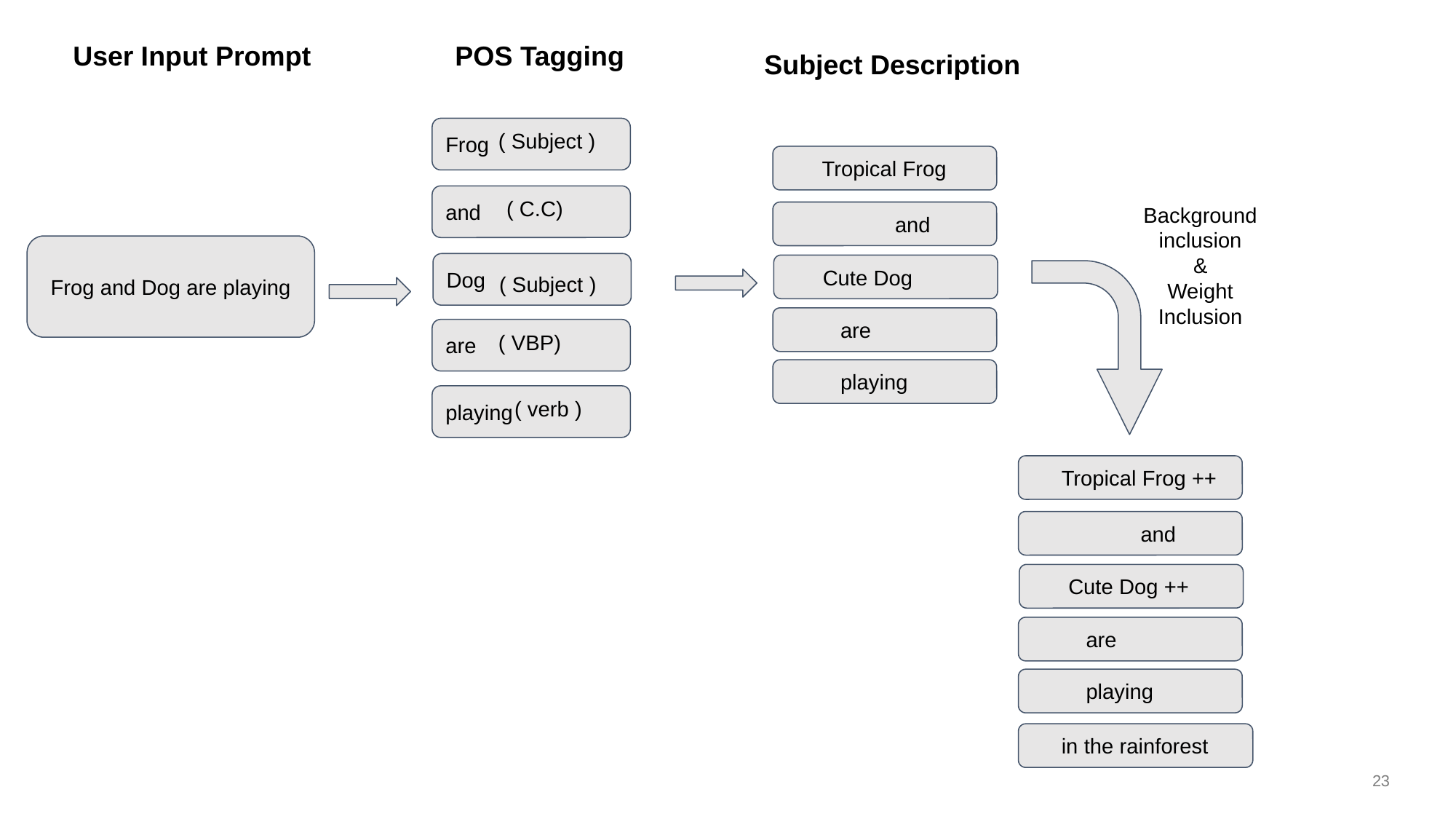

User Input Prompt
POS Tagging
Subject Description
Frog
( Subject )
      Tropical Frog
and
( C.C)
Background inclusion
&
Weight Inclusion
 	and
Frog and Dog are playing
Dog
      Cute Dog
( Subject )

are
are
( VBP)
playing
playing
( verb )
     Tropical Frog ++
 	and
      Cute Dog ++
are
playing
     in the rainforest
23